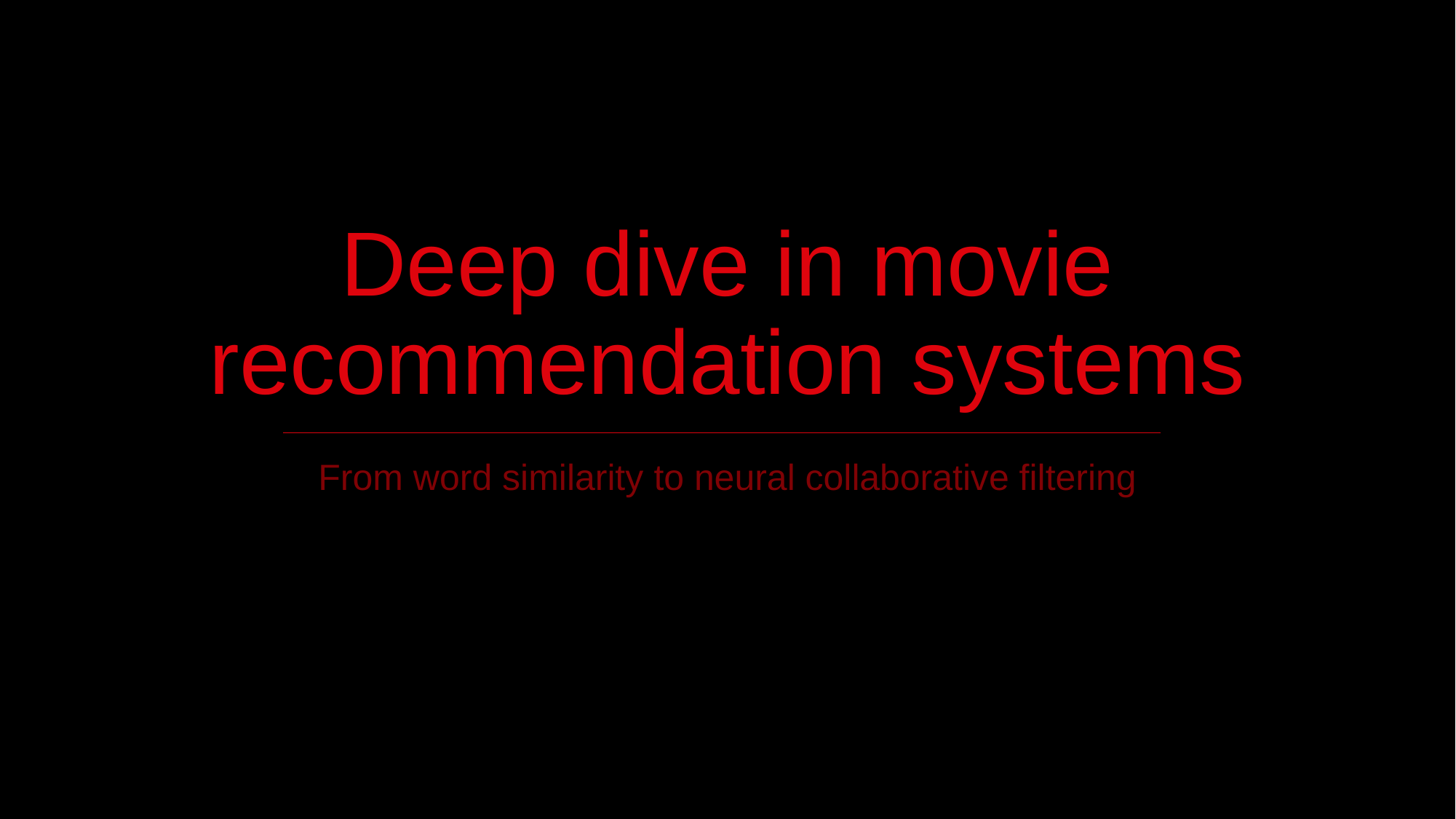

# Deep dive in movie recommendation systems
From word similarity to neural collaborative filtering